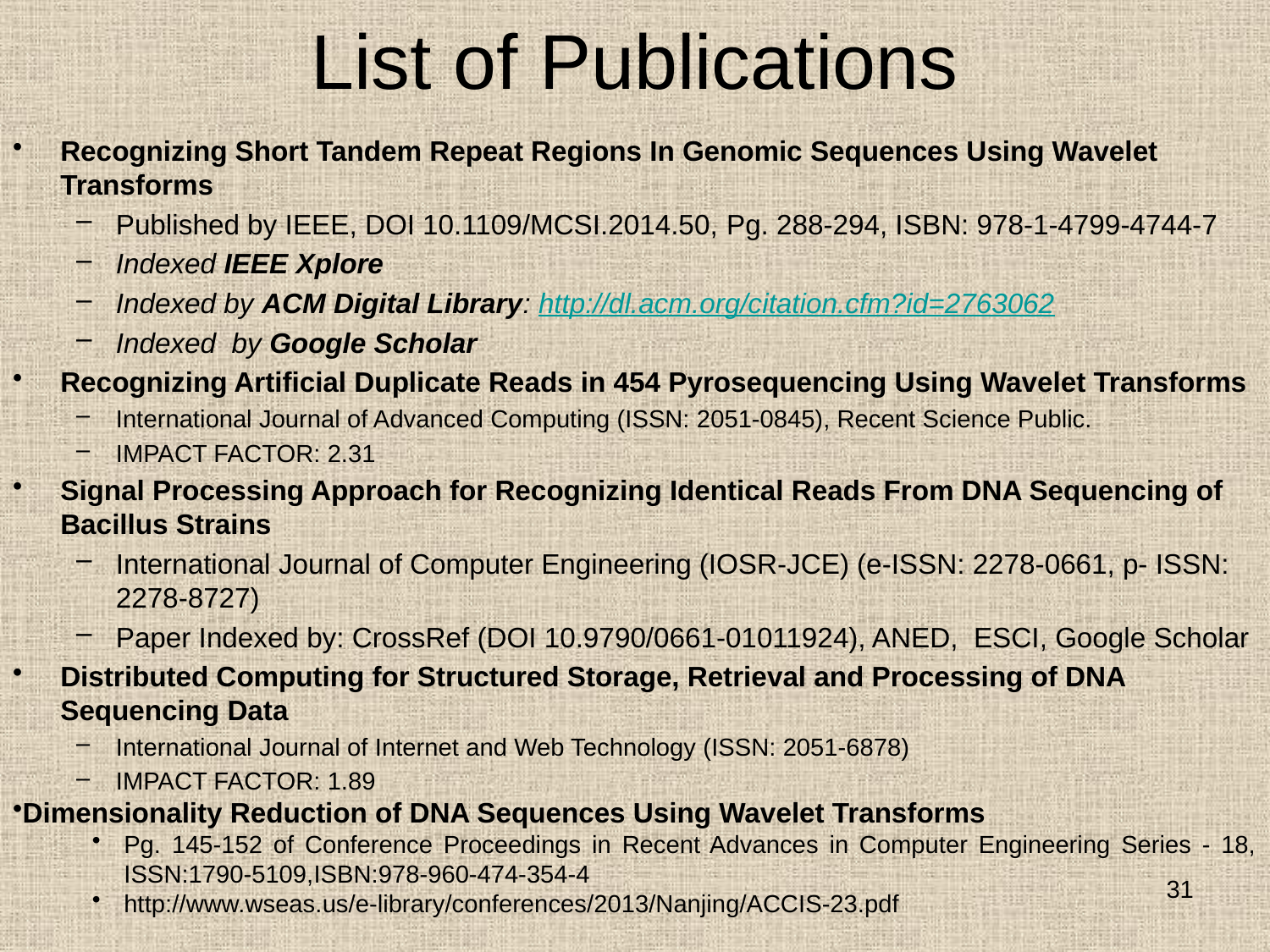

# List of Publications
Recognizing Short Tandem Repeat Regions In Genomic Sequences Using Wavelet Transforms
Published by IEEE, DOI 10.1109/MCSI.2014.50, Pg. 288-294, ISBN: 978-1-4799-4744-7
Indexed IEEE Xplore
Indexed by ACM Digital Library: http://dl.acm.org/citation.cfm?id=2763062
Indexed  by Google Scholar
Recognizing Artificial Duplicate Reads in 454 Pyrosequencing Using Wavelet Transforms
International Journal of Advanced Computing (ISSN: 2051-0845), Recent Science Public.
IMPACT FACTOR: 2.31
Signal Processing Approach for Recognizing Identical Reads From DNA Sequencing of Bacillus Strains
International Journal of Computer Engineering (IOSR-JCE) (e-ISSN: 2278-0661, p- ISSN: 2278-8727)
Paper Indexed by: CrossRef (DOI 10.9790/0661-01011924), ANED,  ESCI, Google Scholar
Distributed Computing for Structured Storage, Retrieval and Processing of DNA Sequencing Data
International Journal of Internet and Web Technology (ISSN: 2051-6878)
IMPACT FACTOR: 1.89
Dimensionality Reduction of DNA Sequences Using Wavelet Transforms
Pg. 145-152 of Conference Proceedings in Recent Advances in Computer Engineering Series - 18, ISSN:1790-5109,ISBN:978-960-474-354-4
http://www.wseas.us/e-library/conferences/2013/Nanjing/ACCIS-23.pdf

31